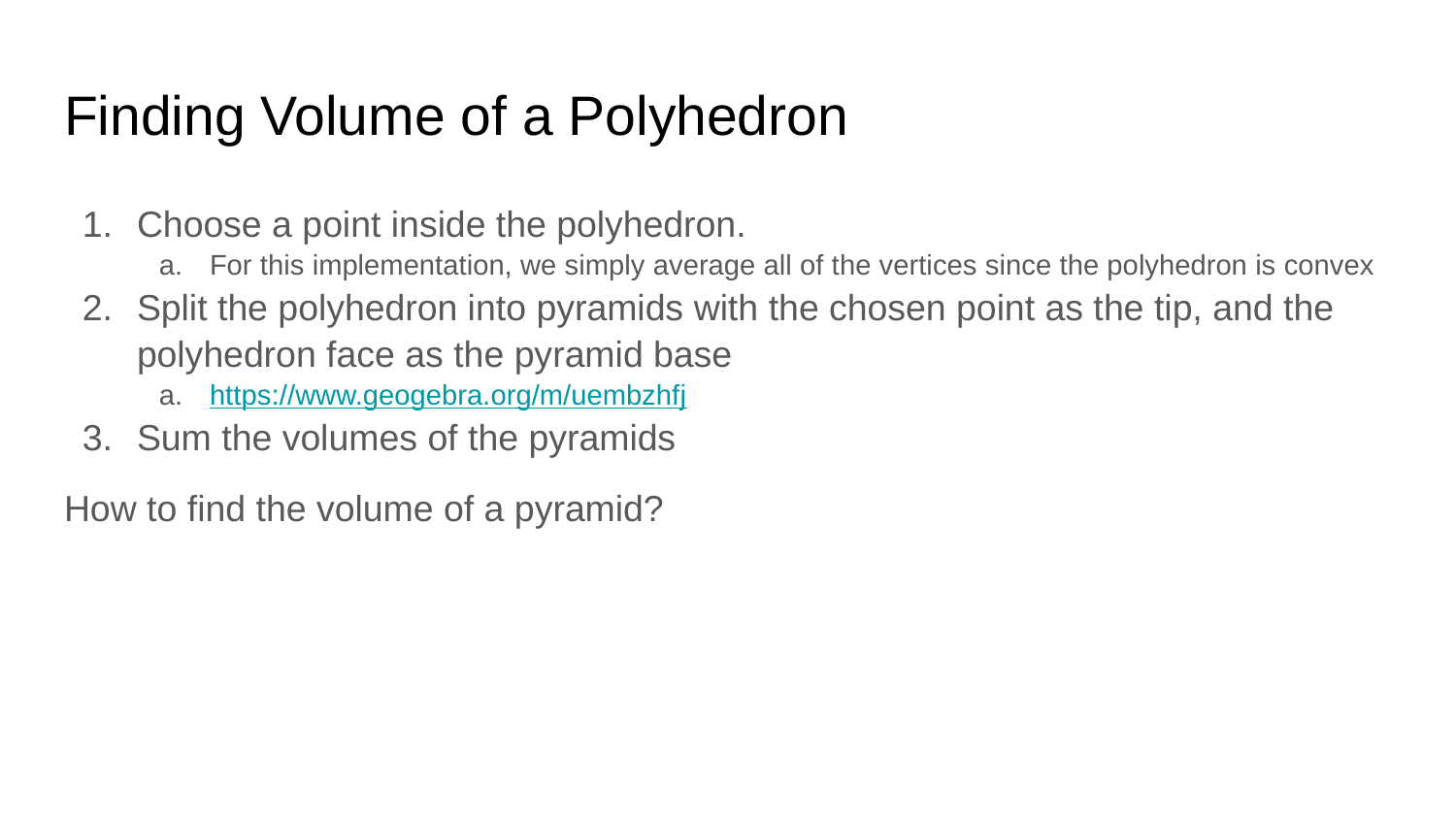

# Finding Volume of a Polyhedron
Choose a point inside the polyhedron.
For this implementation, we simply average all of the vertices since the polyhedron is convex
Split the polyhedron into pyramids with the chosen point as the tip, and the polyhedron face as the pyramid base
https://www.geogebra.org/m/uembzhfj
Sum the volumes of the pyramids
How to find the volume of a pyramid?